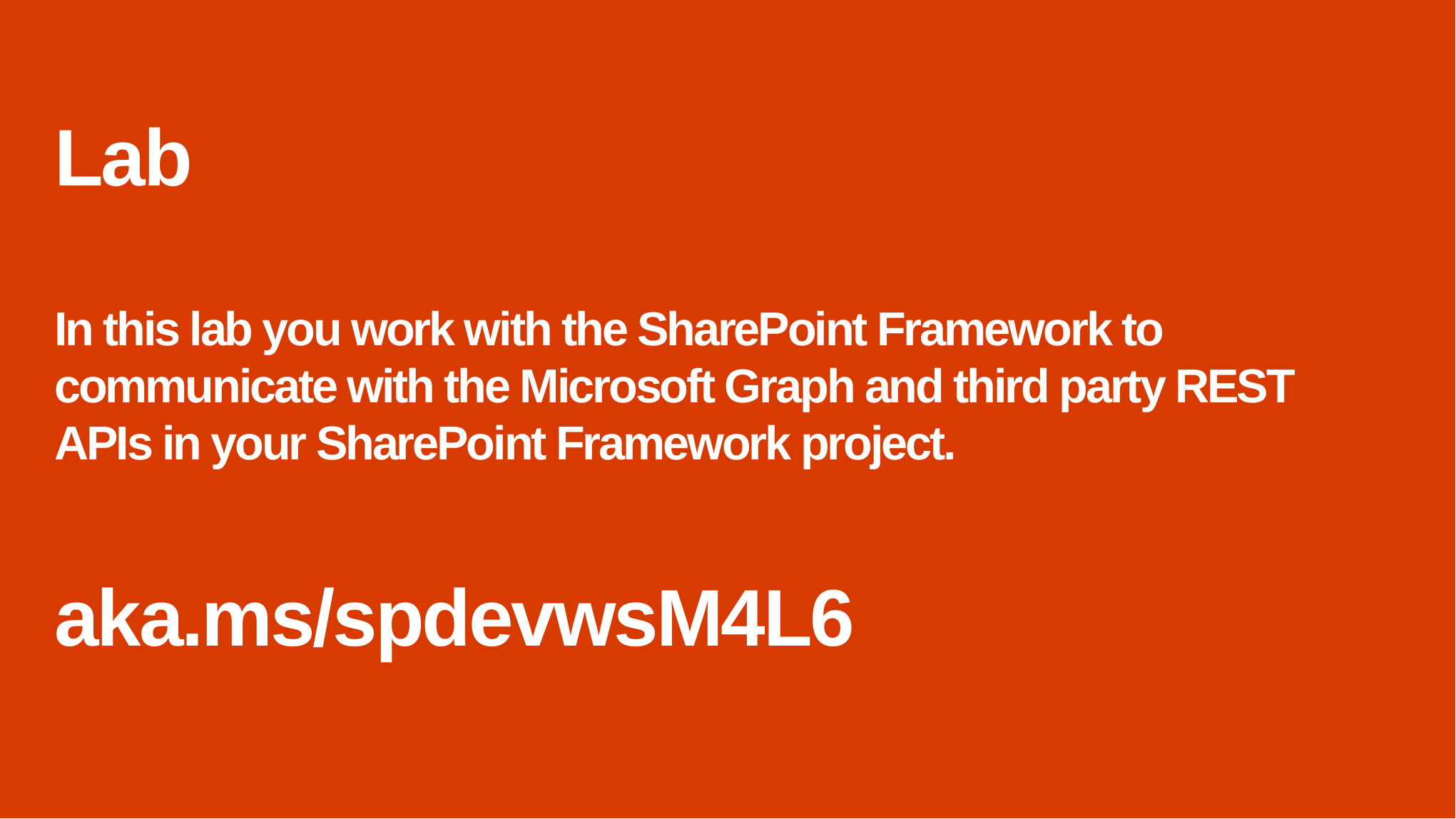

# Lab In this lab you work with the SharePoint Framework to communicate with the Microsoft Graph and third party REST APIs in your SharePoint Framework project. aka.ms/spdevwsM4L6